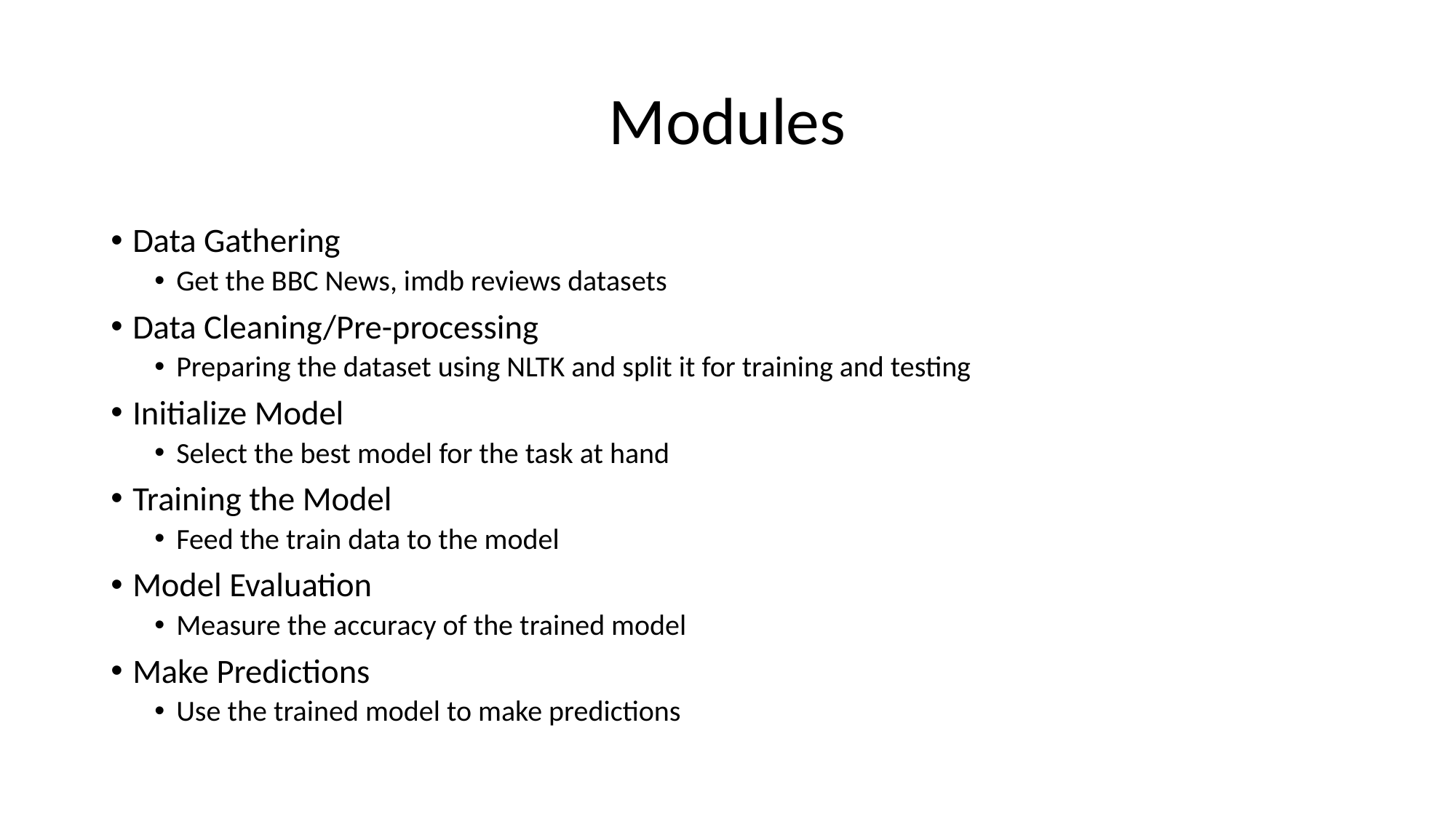

Modules
Data Gathering
Get the BBC News, imdb reviews datasets
Data Cleaning/Pre-processing
Preparing the dataset using NLTK and split it for training and testing
Initialize Model
Select the best model for the task at hand
Training the Model
Feed the train data to the model
Model Evaluation
Measure the accuracy of the trained model
Make Predictions
Use the trained model to make predictions